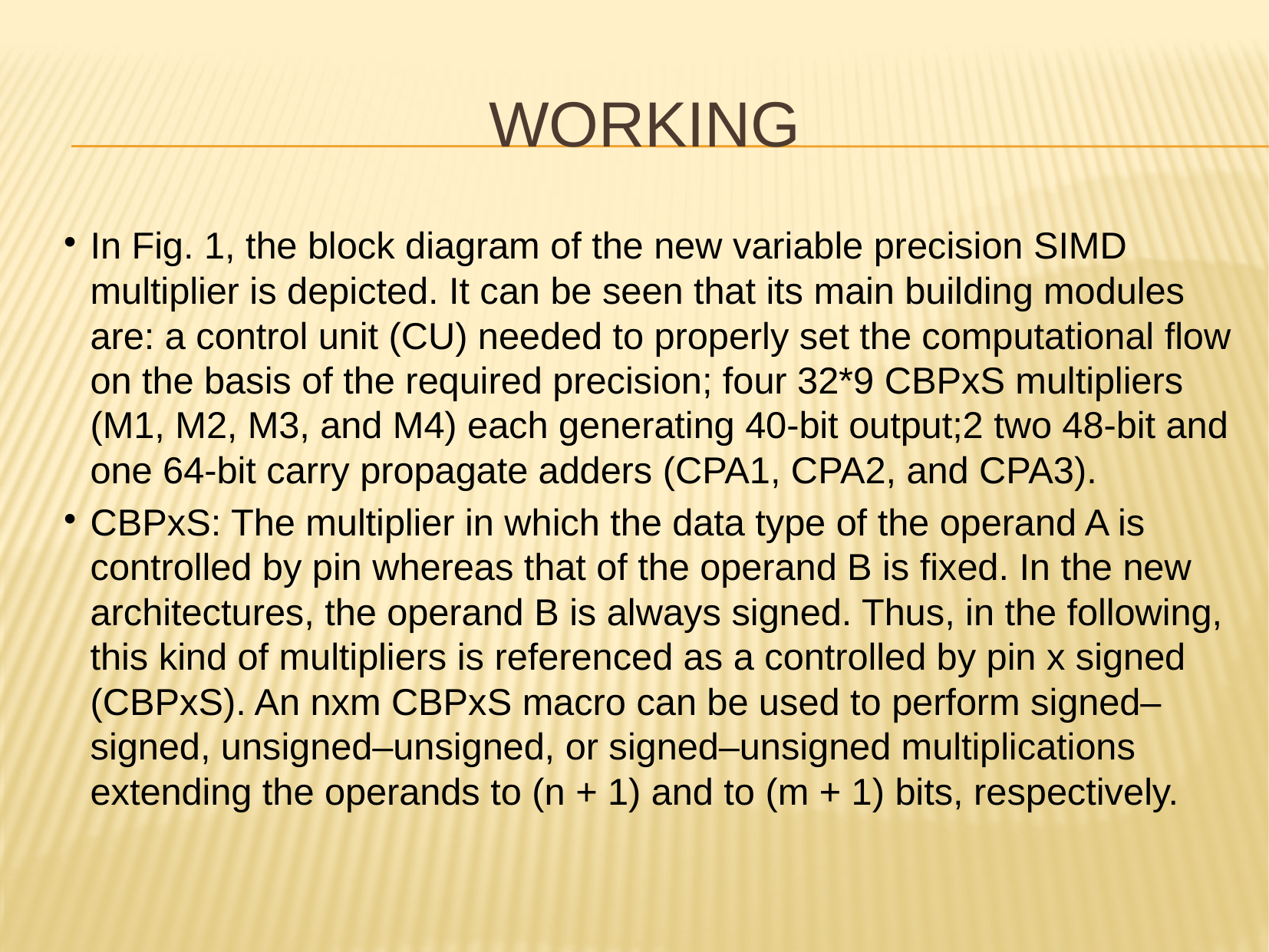

Working
In Fig. 1, the block diagram of the new variable precision SIMD multiplier is depicted. It can be seen that its main building modules are: a control unit (CU) needed to properly set the computational flow on the basis of the required precision; four 32*9 CBPxS multipliers (M1, M2, M3, and M4) each generating 40-bit output;2 two 48-bit and one 64-bit carry propagate adders (CPA1, CPA2, and CPA3).
CBPxS: The multiplier in which the data type of the operand A is controlled by pin whereas that of the operand B is fixed. In the new architectures, the operand B is always signed. Thus, in the following, this kind of multipliers is referenced as a controlled by pin x signed (CBPxS). An nxm CBPxS macro can be used to perform signed–signed, unsigned–unsigned, or signed–unsigned multiplications extending the operands to (n + 1) and to (m + 1) bits, respectively.